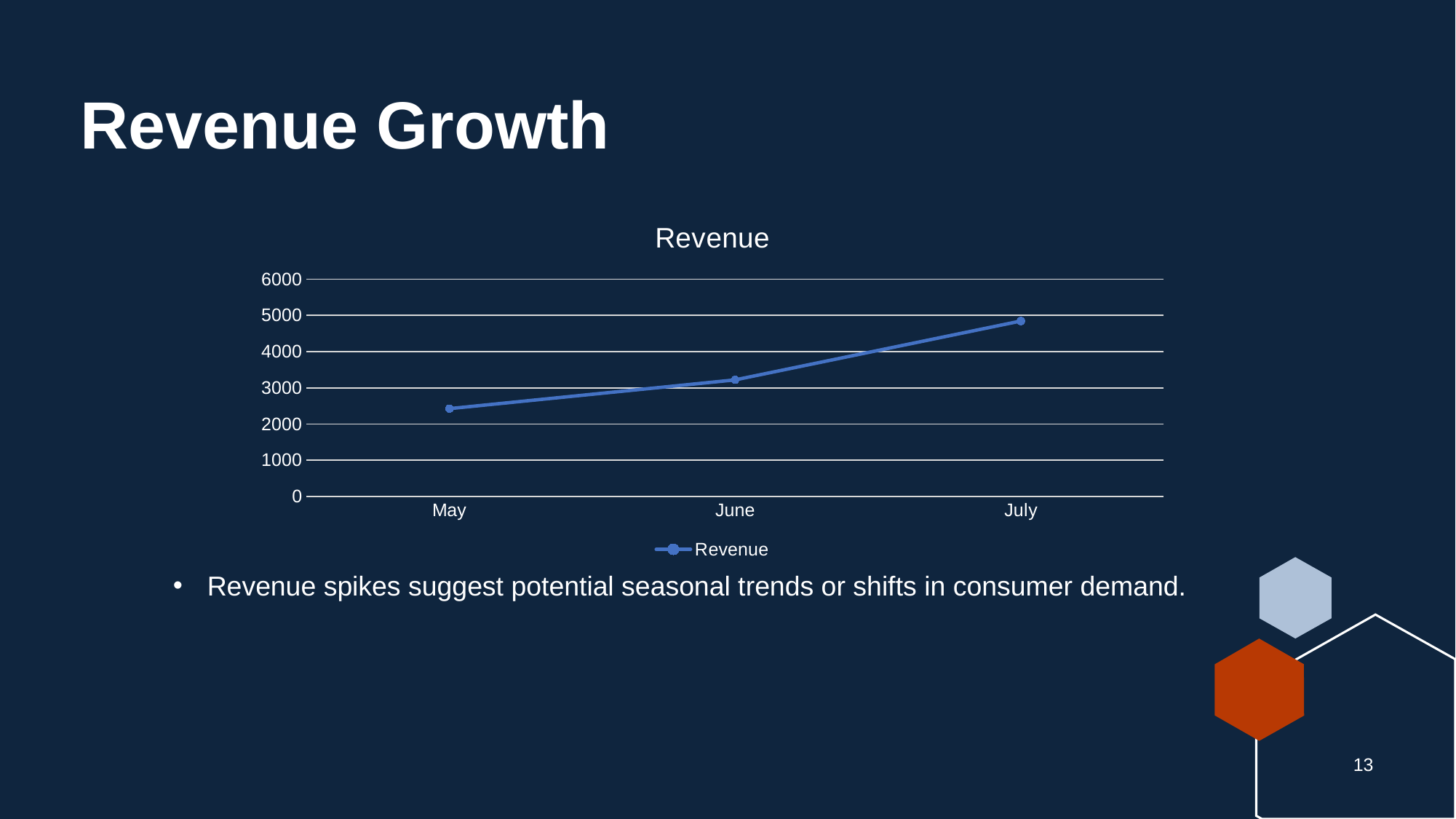

# Revenue Growth

### Chart:

| Category | Revenue |
|---|---|
| May | 2425.0 |
| June | 3220.0 |
| July | 4845.0 |
Revenue spikes suggest potential seasonal trends or shifts in consumer demand.

13